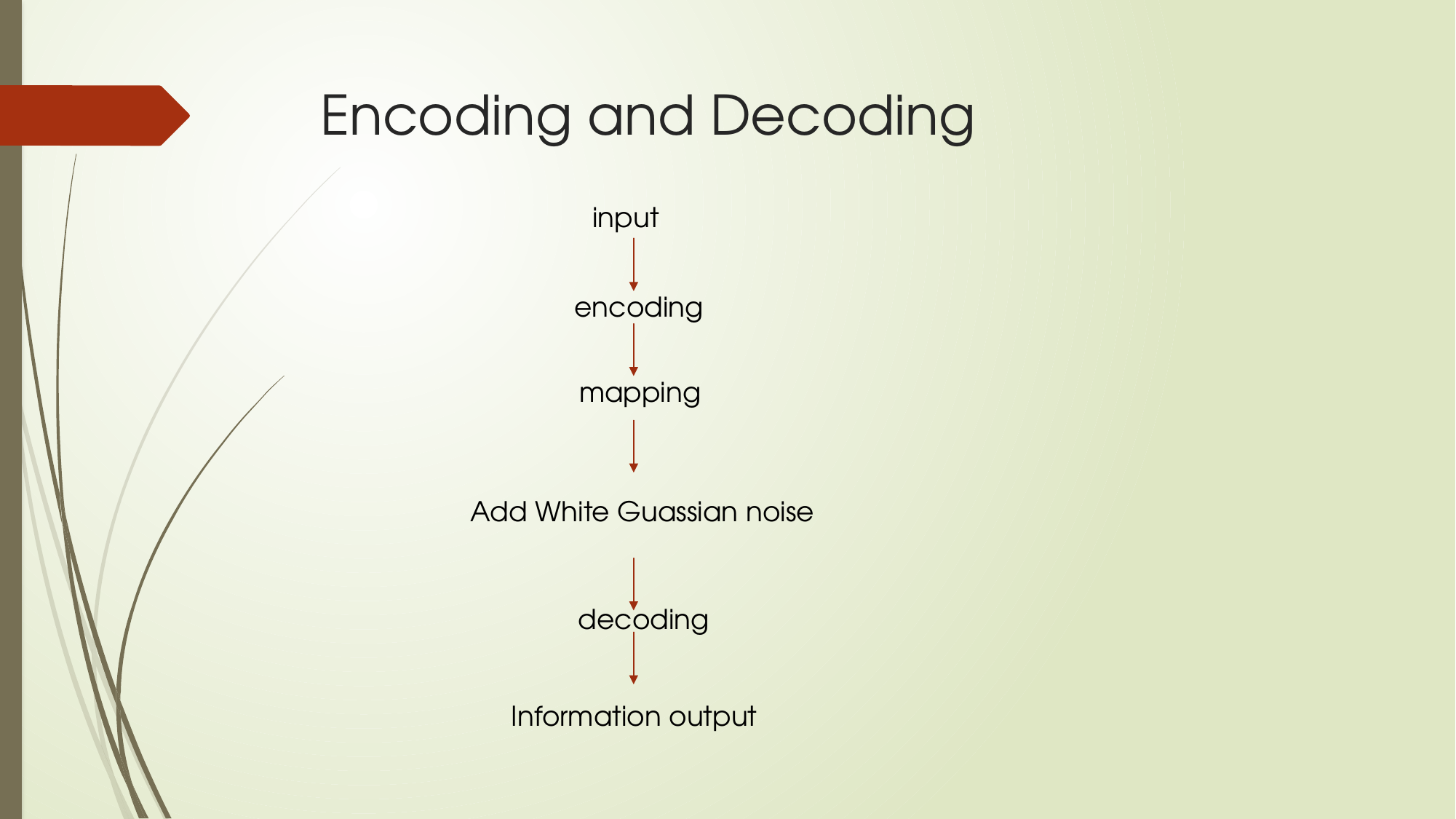

# Encoding and Decoding
input
encoding
mapping
Add White Guassian noise
decoding
Information output